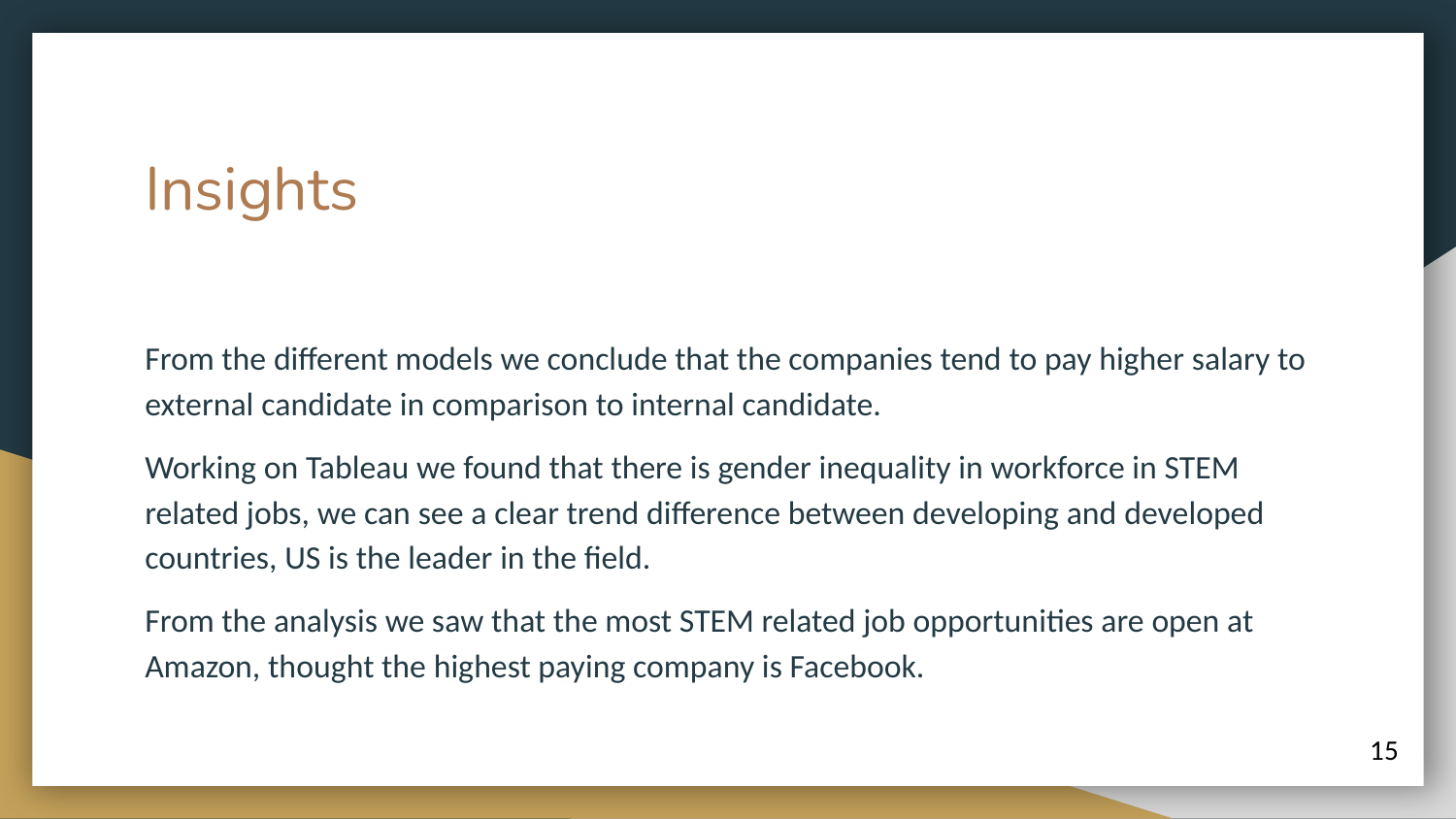

# Insights
From the different models we conclude that the companies tend to pay higher salary to external candidate in comparison to internal candidate.
Working on Tableau we found that there is gender inequality in workforce in STEM related jobs, we can see a clear trend difference between developing and developed countries, US is the leader in the field.
From the analysis we saw that the most STEM related job opportunities are open at Amazon, thought the highest paying company is Facebook.

15